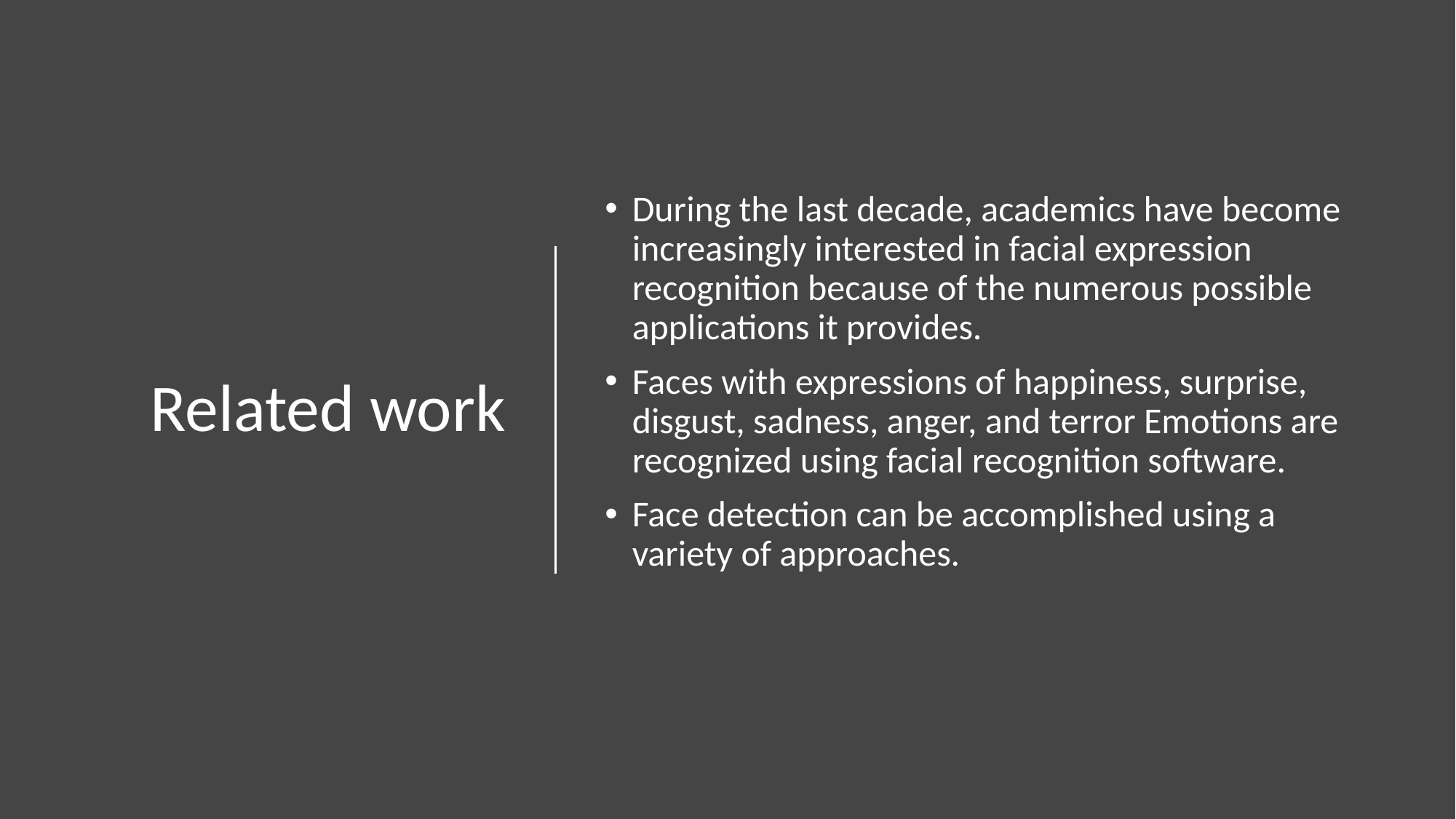

# Related work
During the last decade, academics have become increasingly interested in facial expression recognition because of the numerous possible applications it provides.
Faces with expressions of happiness, surprise, disgust, sadness, anger, and terror Emotions are recognized using facial recognition software.
Face detection can be accomplished using a variety of approaches.